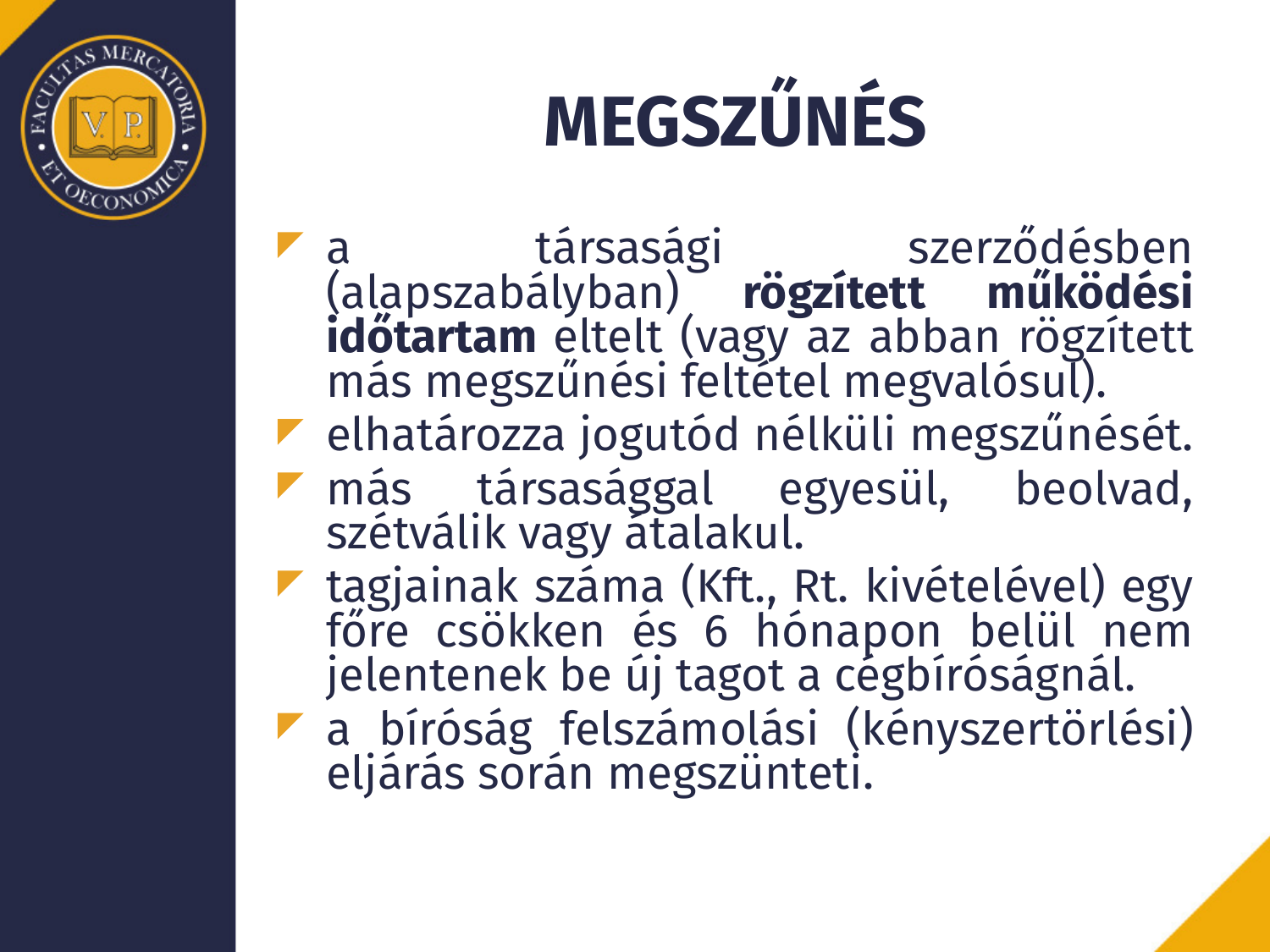

# MEGSZŰNÉS
a társasági szerződésben (alapszabályban) rögzített működési időtartam eltelt (vagy az abban rögzített más megszűnési feltétel megvalósul).
elhatározza jogutód nélküli megszűnését.
más társasággal egyesül, beolvad, szétválik vagy átalakul.
tagjainak száma (Kft., Rt. kivételével) egy főre csökken és 6 hónapon belül nem jelentenek be új tagot a cégbíróságnál.
a bíróság felszámolási (kényszertörlési) eljárás során megszünteti.